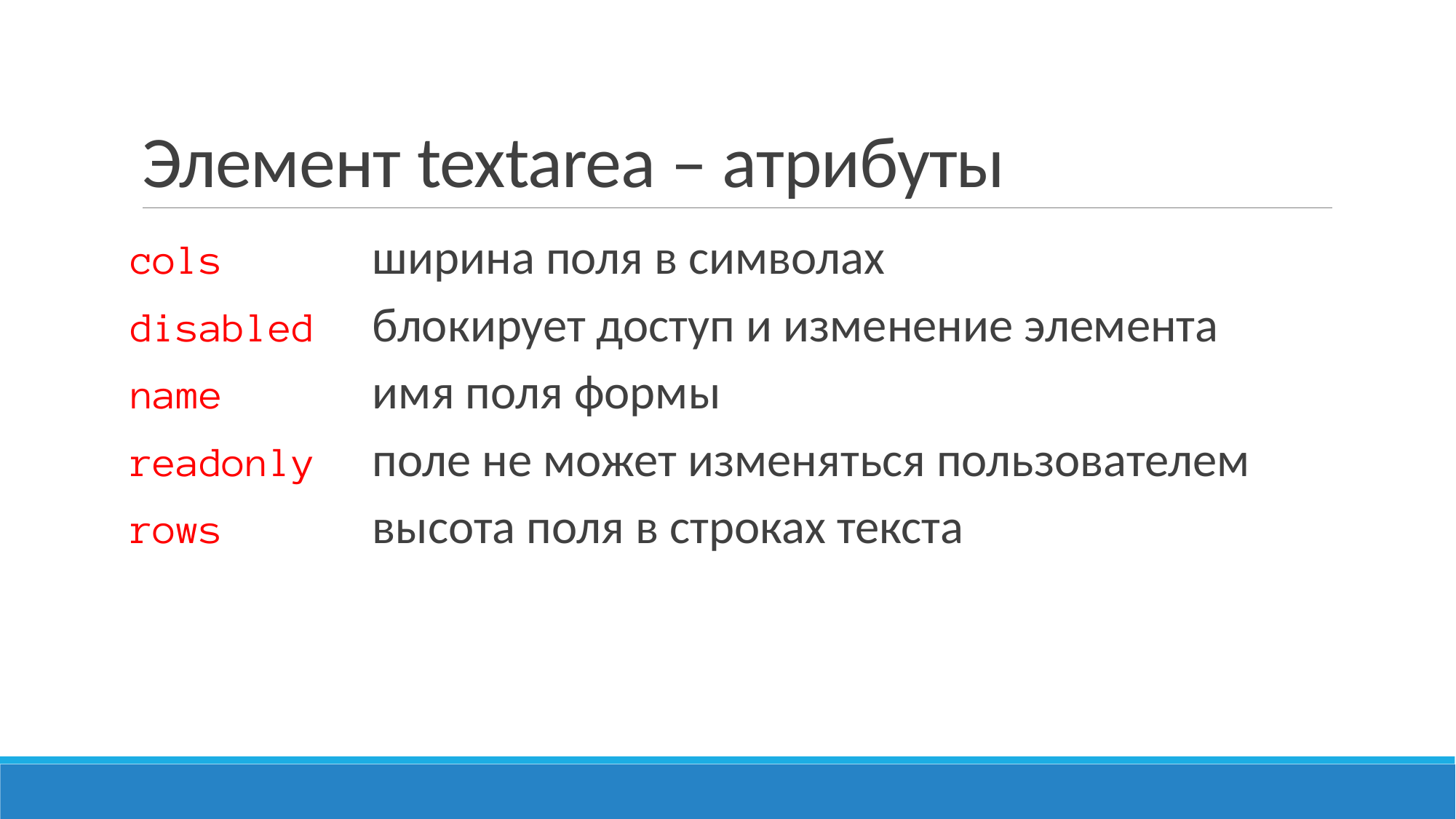

# Элемент textarea – атрибуты
cols		 ширина поля в символах
disabled	 блокирует доступ и изменение элемента
name		 имя поля формы
readonly	 поле не может изменяться пользователем
rows		 высота поля в строках текста